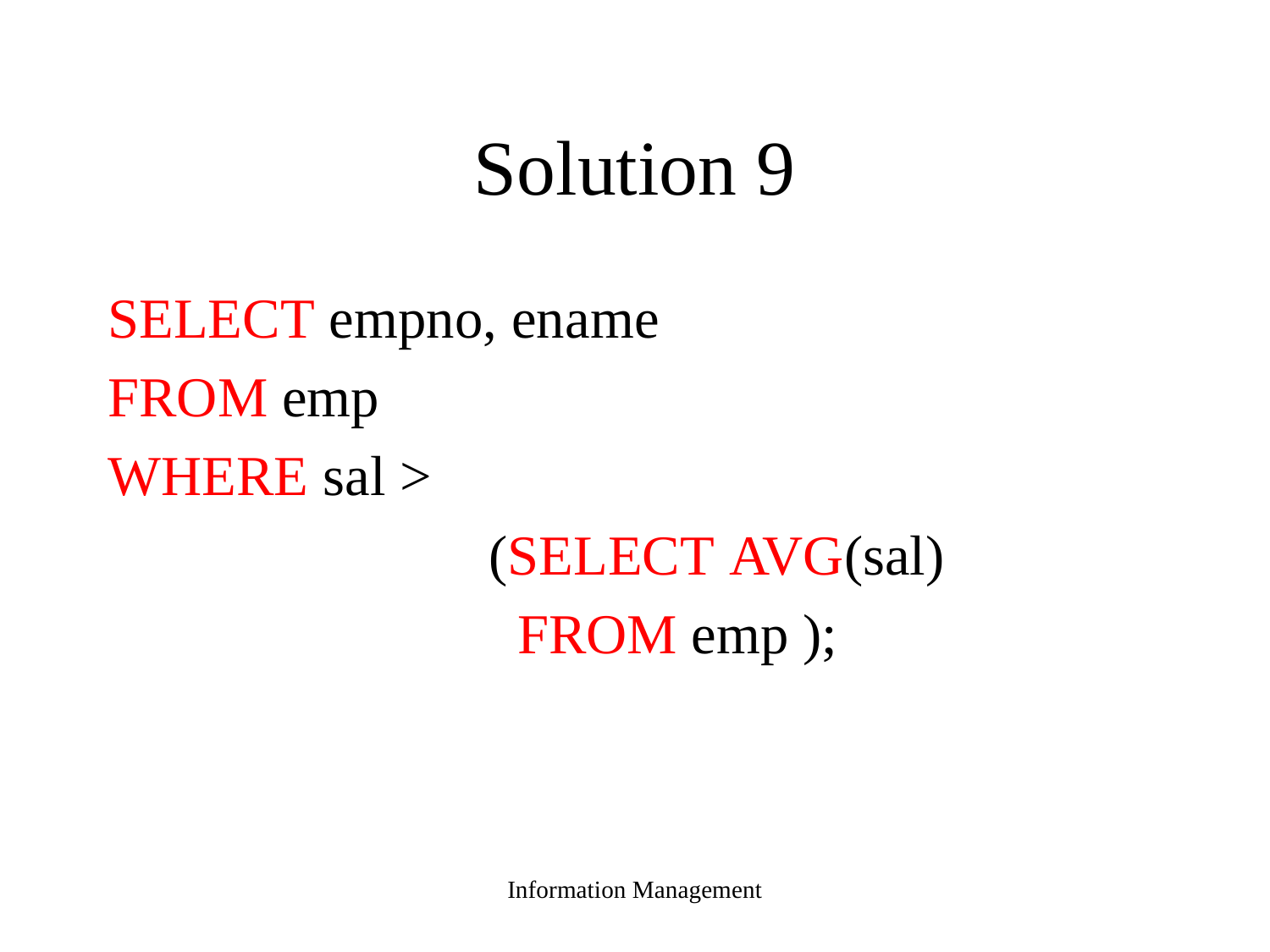

# Solution 9
SELECT empno, ename
FROM emp
WHERE sal >
			(SELECT AVG(sal)
			  FROM emp );

Information Management